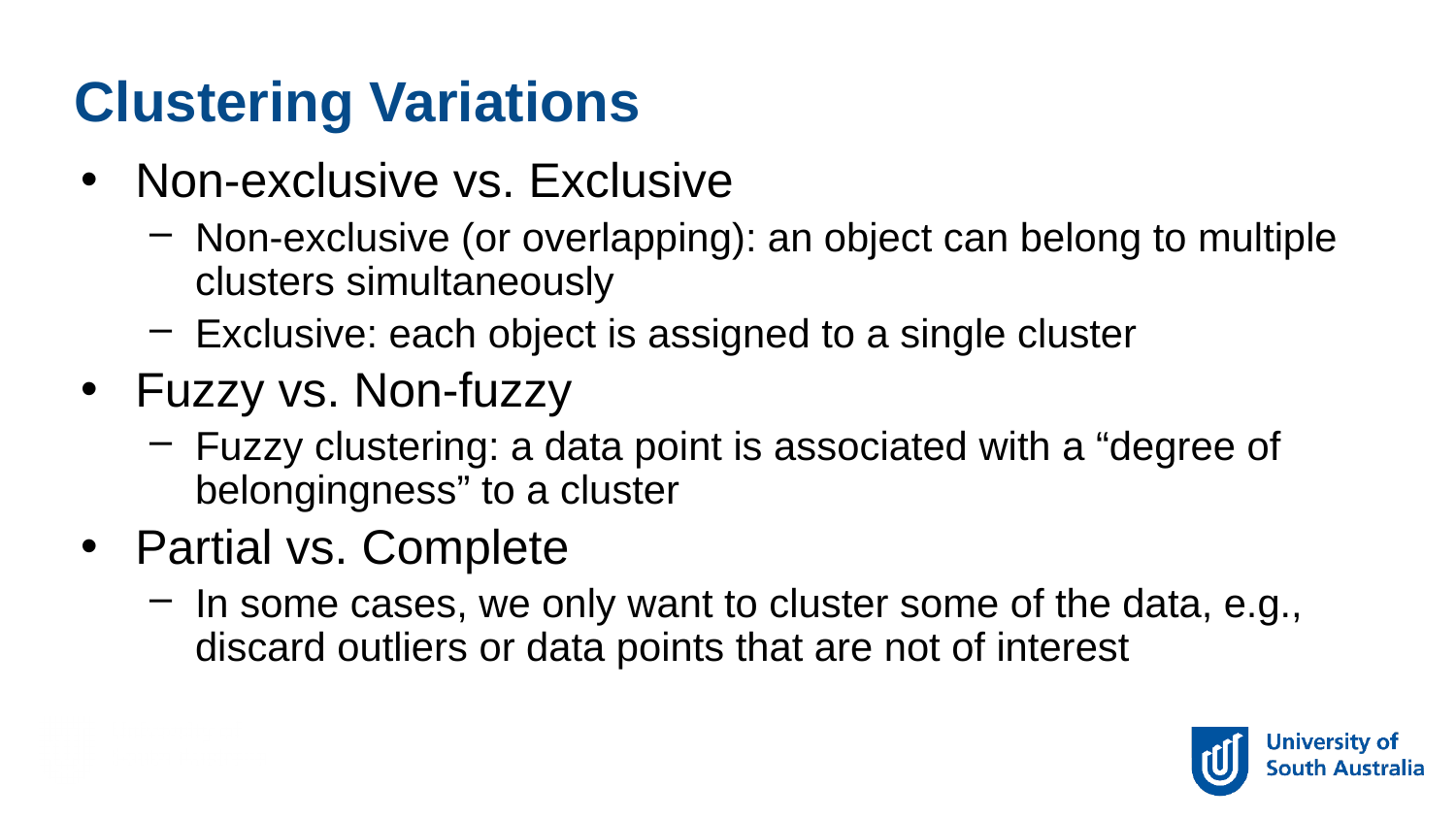

Clustering Variations
Non-exclusive vs. Exclusive
Non-exclusive (or overlapping): an object can belong to multiple clusters simultaneously
Exclusive: each object is assigned to a single cluster
Fuzzy vs. Non-fuzzy
Fuzzy clustering: a data point is associated with a “degree of belongingness” to a cluster
Partial vs. Complete
In some cases, we only want to cluster some of the data, e.g., discard outliers or data points that are not of interest